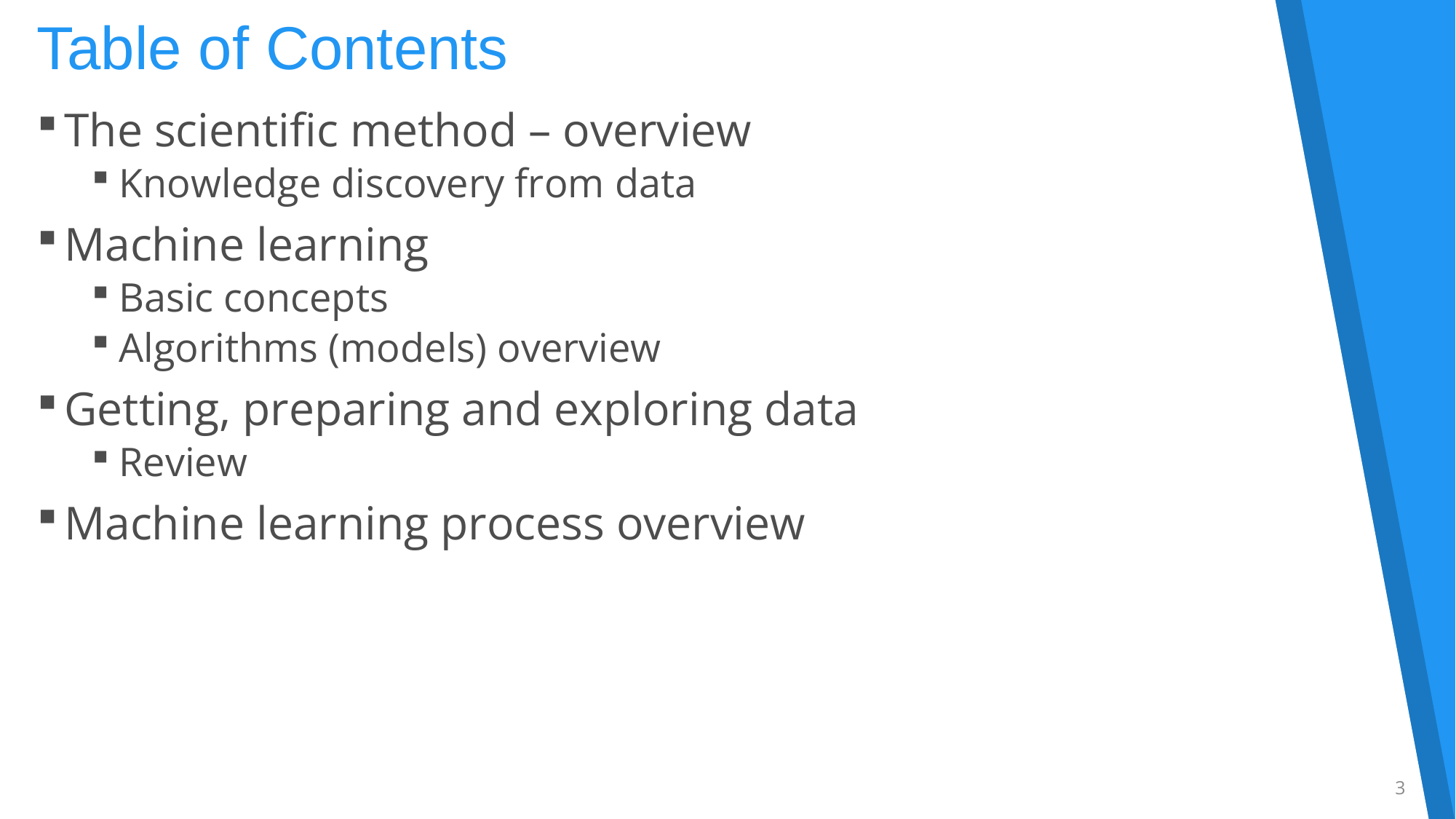

# Table of Contents
The scientific method – overview
Knowledge discovery from data
Machine learning
Basic concepts
Algorithms (models) overview
Getting, preparing and exploring data
Review
Machine learning process overview
3